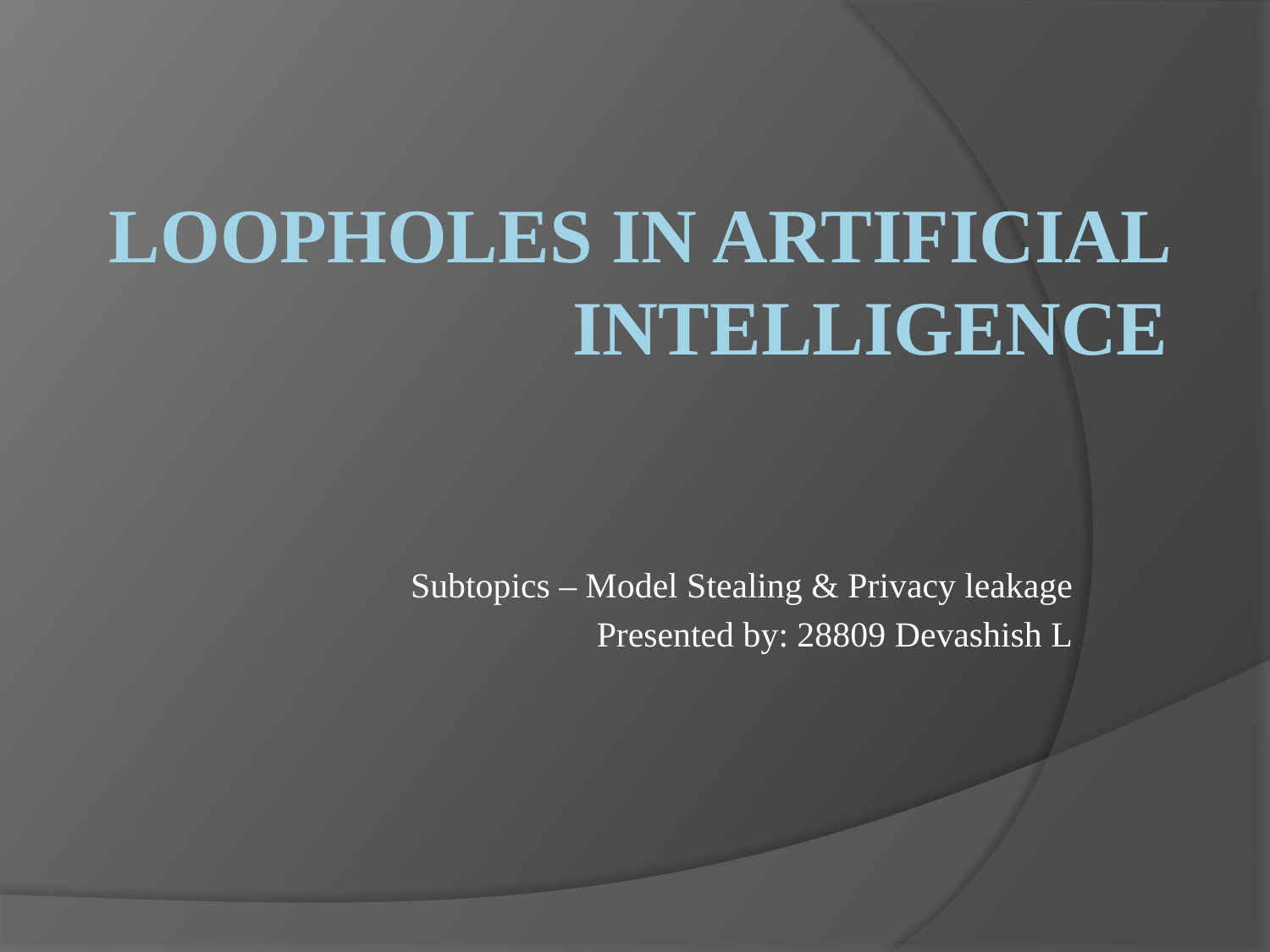

# Loopholes in Artificial Intelligence
Subtopics – Model Stealing & Privacy leakage
Presented by: 28809 Devashish L